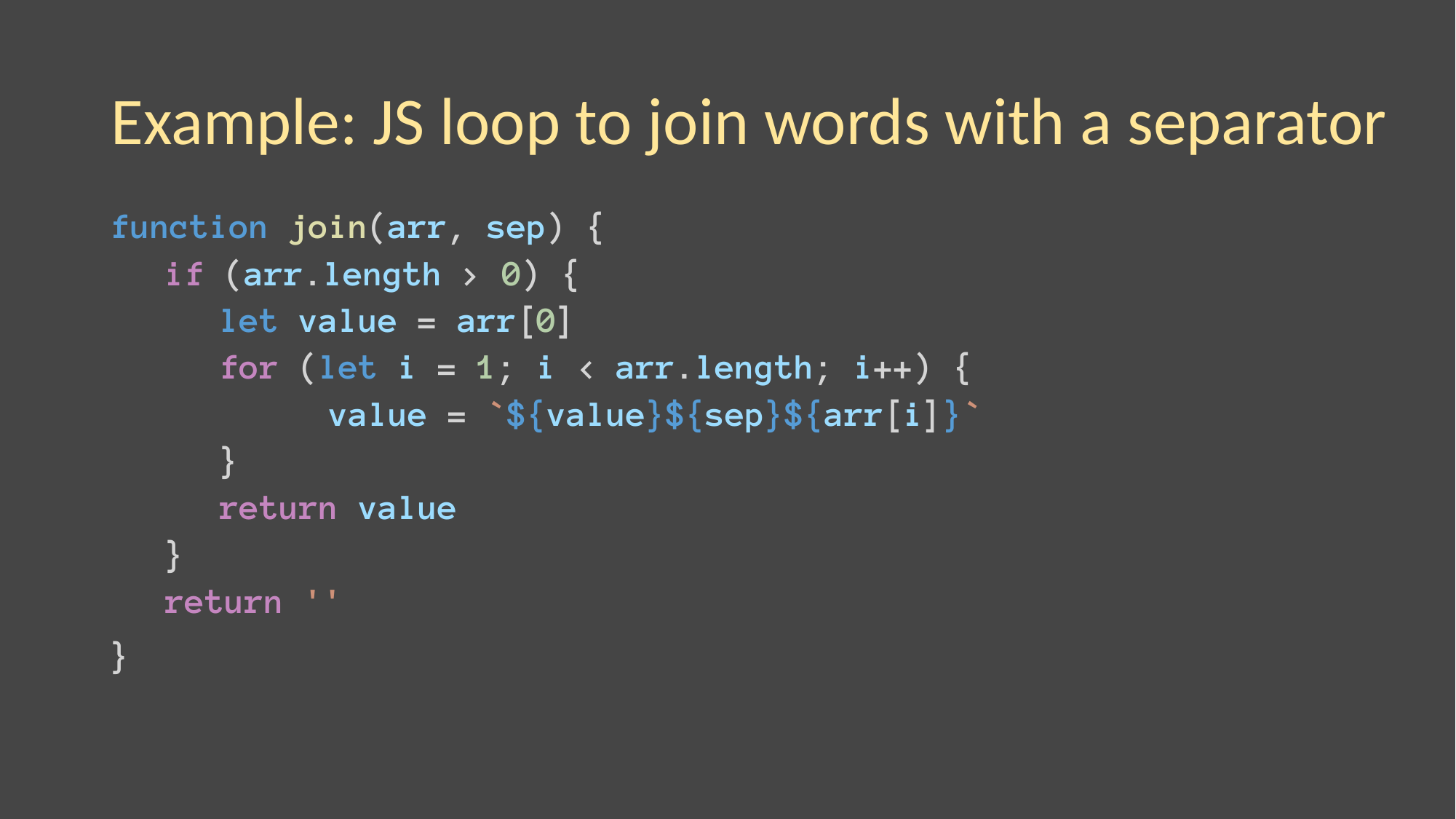

# Example: JS loop to join words with a separator
function join(arr, sep) {
if (arr.length > 0) {
let value = arr[0]
for (let i = 1; i < arr.length; i++) {
	value = `${value}${sep}${arr[i]}`
}
return value
}
return ''
}